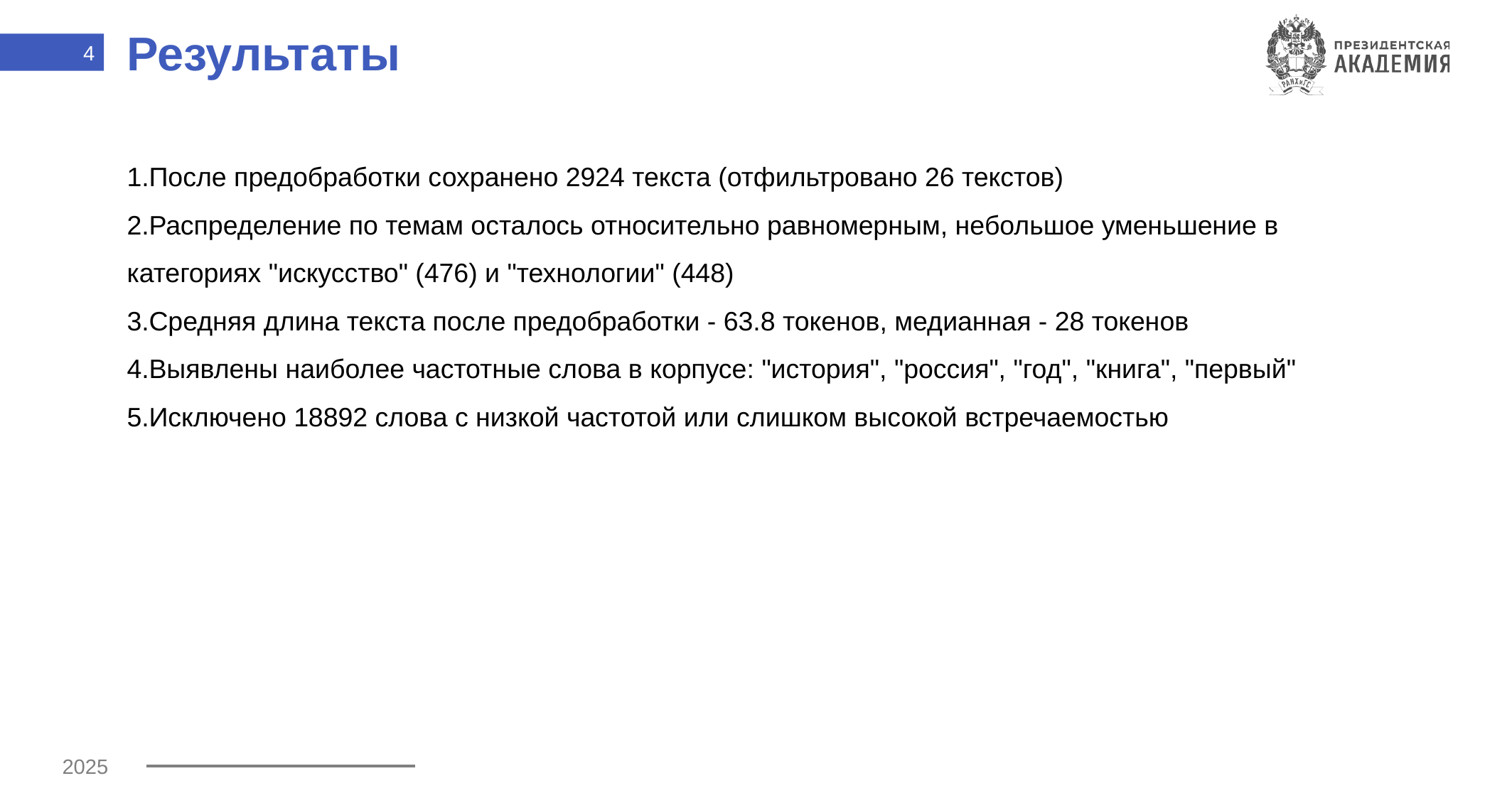

Результаты

После предобработки сохранено 2924 текста (отфильтровано 26 текстов)
Распределение по темам осталось относительно равномерным, небольшое уменьшение в категориях "искусство" (476) и "технологии" (448)
Средняя длина текста после предобработки - 63.8 токенов, медианная - 28 токенов
Выявлены наиболее частотные слова в корпусе: "история", "россия", "год", "книга", "первый"
Исключено 18892 слова с низкой частотой или слишком высокой встречаемостью
4